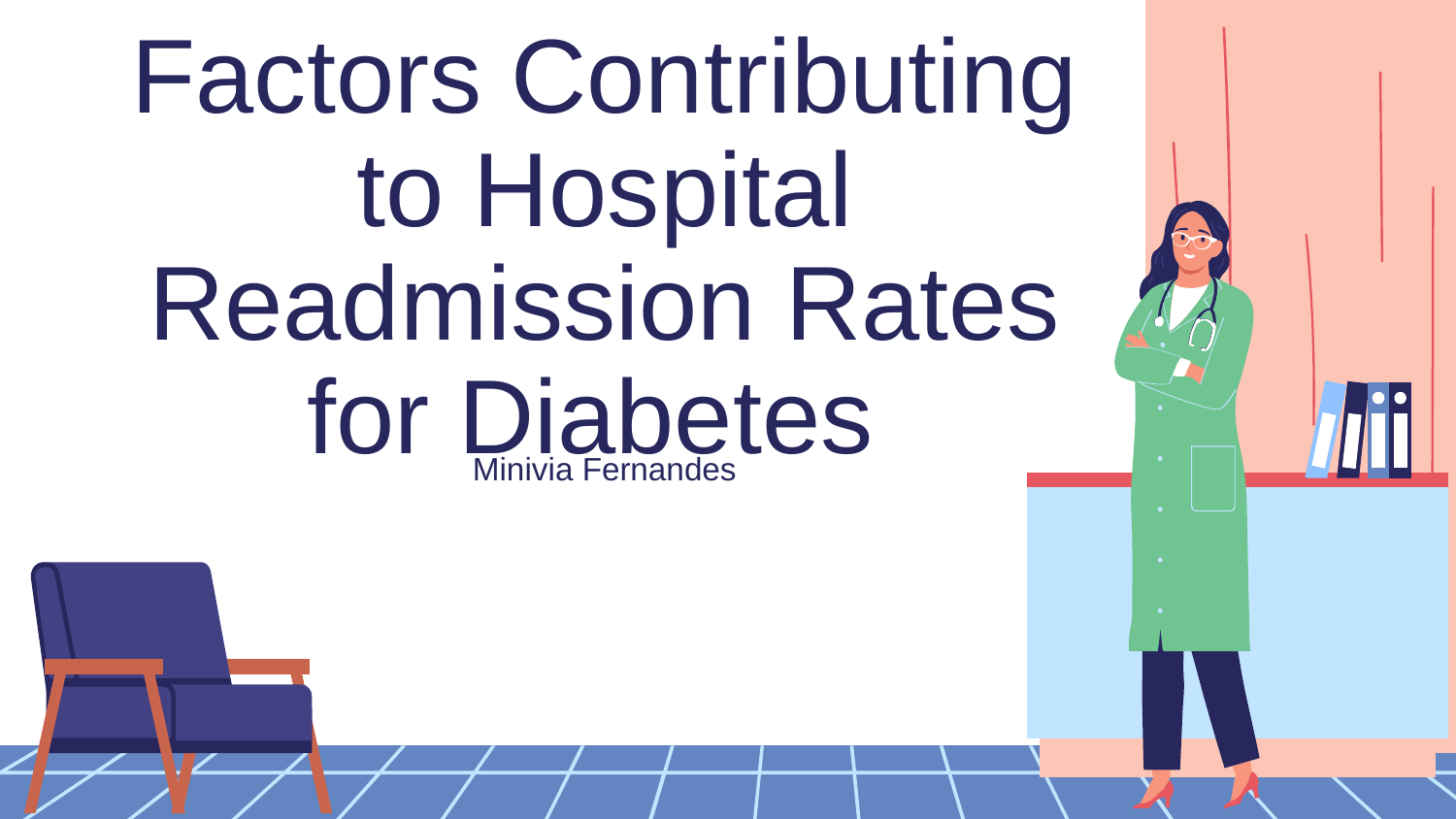

# Factors Contributing to Hospital Readmission Rates for Diabetes

Minivia Fernandes